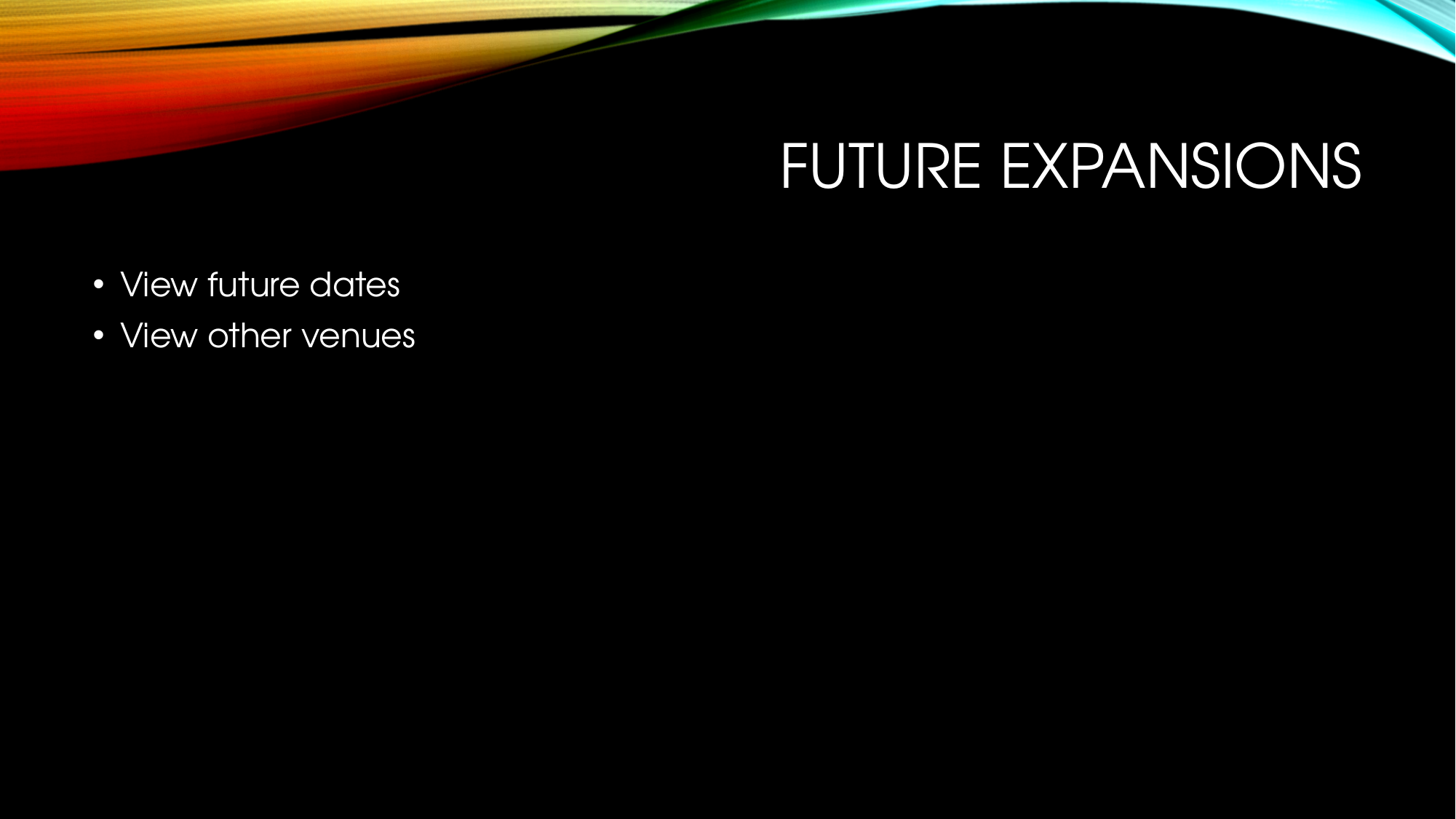

# Future expansions
View future dates
View other venues